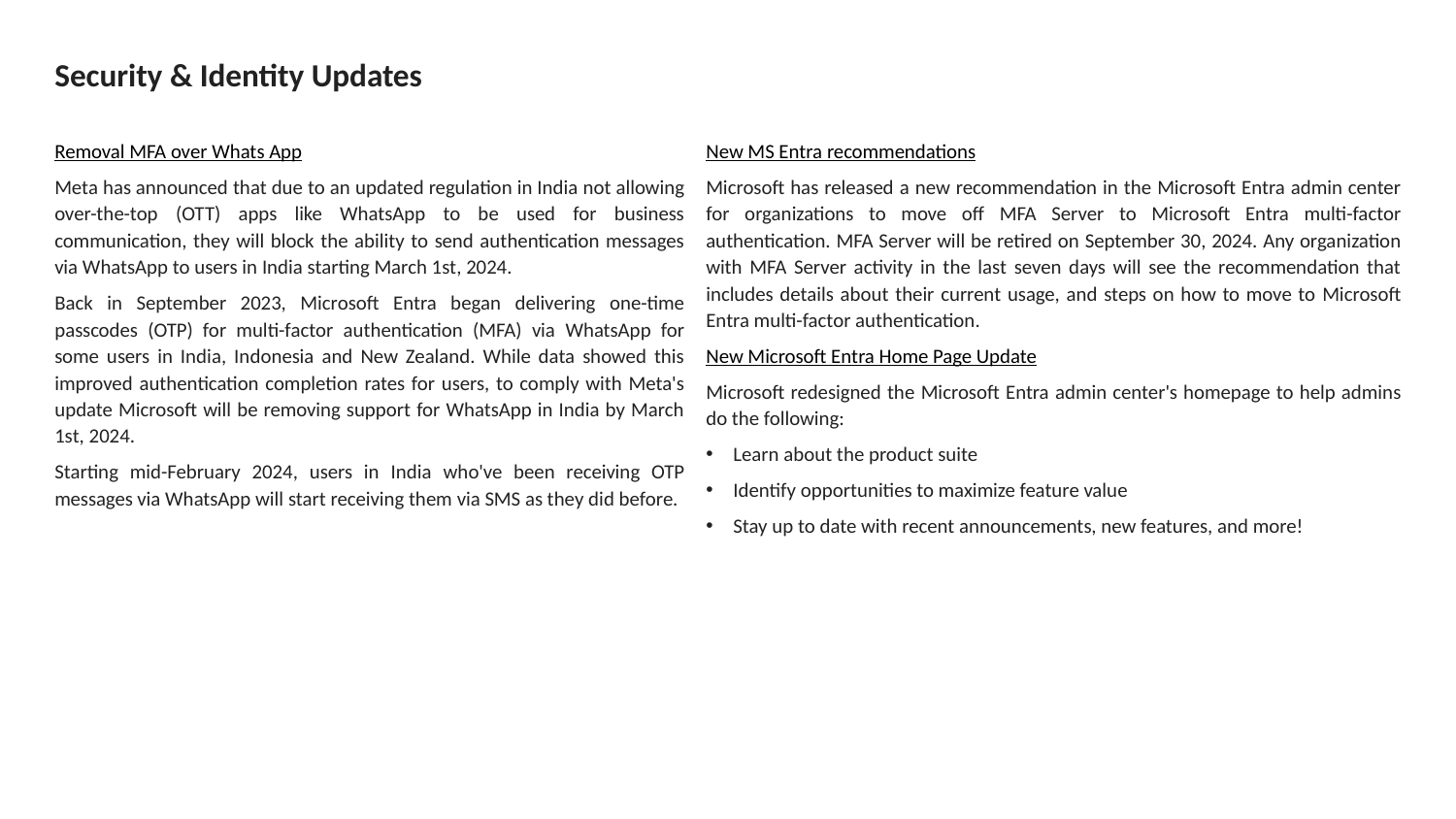

# Security & Identity Updates
Removal MFA over Whats App
Meta has announced that due to an updated regulation in India not allowing over-the-top (OTT) apps like WhatsApp to be used for business communication, they will block the ability to send authentication messages via WhatsApp to users in India starting March 1st, 2024.
Back in September 2023, Microsoft Entra began delivering one-time passcodes (OTP) for multi-factor authentication (MFA) via WhatsApp for some users in India, Indonesia and New Zealand. While data showed this improved authentication completion rates for users, to comply with Meta's update Microsoft will be removing support for WhatsApp in India by March 1st, 2024.
Starting mid-February 2024, users in India who've been receiving OTP messages via WhatsApp will start receiving them via SMS as they did before.
New MS Entra recommendations
Microsoft has released a new recommendation in the Microsoft Entra admin center for organizations to move off MFA Server to Microsoft Entra multi-factor authentication. MFA Server will be retired on September 30, 2024. Any organization with MFA Server activity in the last seven days will see the recommendation that includes details about their current usage, and steps on how to move to Microsoft Entra multi-factor authentication.
New Microsoft Entra Home Page Update
Microsoft redesigned the Microsoft Entra admin center's homepage to help admins do the following:
Learn about the product suite
Identify opportunities to maximize feature value
Stay up to date with recent announcements, new features, and more!